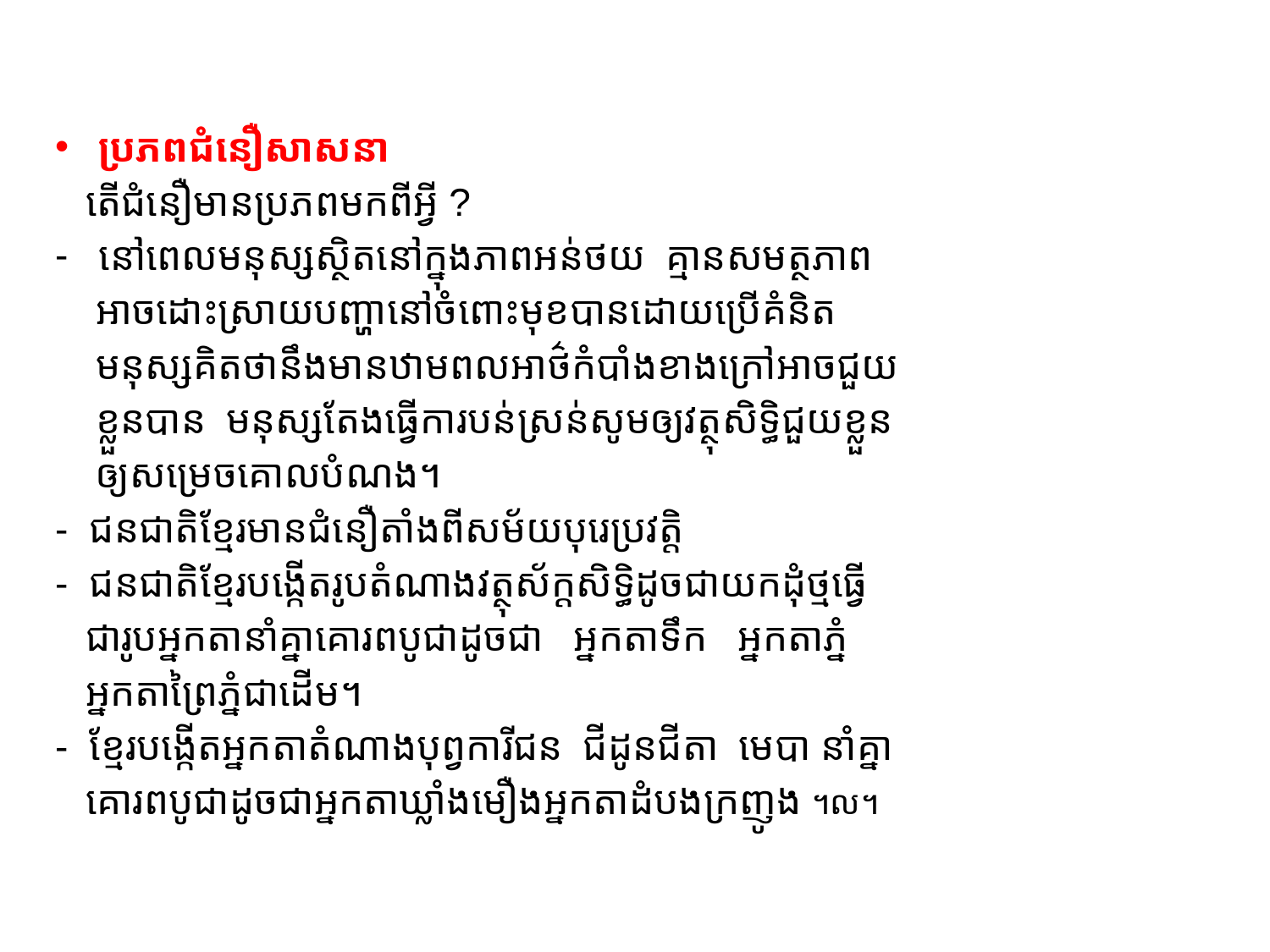

#
ប្រភពជំនឿសាសនា
   តើជំនឿមានប្រភពមកពីអ្វី ?
នៅពេលមនុស្សស្ថិតនៅក្នុងភាពអន់ថយ  គ្មានសមត្ថភាព
    អាចដោះស្រាយបញ្ហានៅចំពោះមុខបានដោយប្រើគំនិត
    មនុស្សគិតថានឹងមានឋាមពលអាថ៌កំបាំងខាងក្រៅអាចជួយ
    ខ្លួនបាន  មនុស្សតែងធ្វើការបន់ស្រន់សូមឲ្យវត្ថុសិទ្ធិជួយខ្លួន
    ឲ្យសម្រេចគោលបំណង។
-  ជនជាតិខ្មែរមានជំនឿតាំងពីសម័យបុរេប្រវត្តិ
-  ជនជាតិខ្មែរបង្កើតរូបតំណាងវត្ថុស័ក្តសិទ្ធិដូចជាយកដុំថ្មធ្វើ
   ជារូបអ្នកតានាំគ្នាគោរពបូជាដូចជា   អ្នកតាទឹក   អ្នកតាភ្នំ
   អ្នកតាព្រៃភ្នំជាដើម។
-  ខ្មែរបង្កើតអ្នកតាតំណាងបុព្វការីជន  ជីដូនជីតា  មេបា នាំគ្នា
   គោរពបូជាដូចជាអ្នកតាឃ្លាំងមឿងអ្នកតាដំបងក្រញូង ។ល។